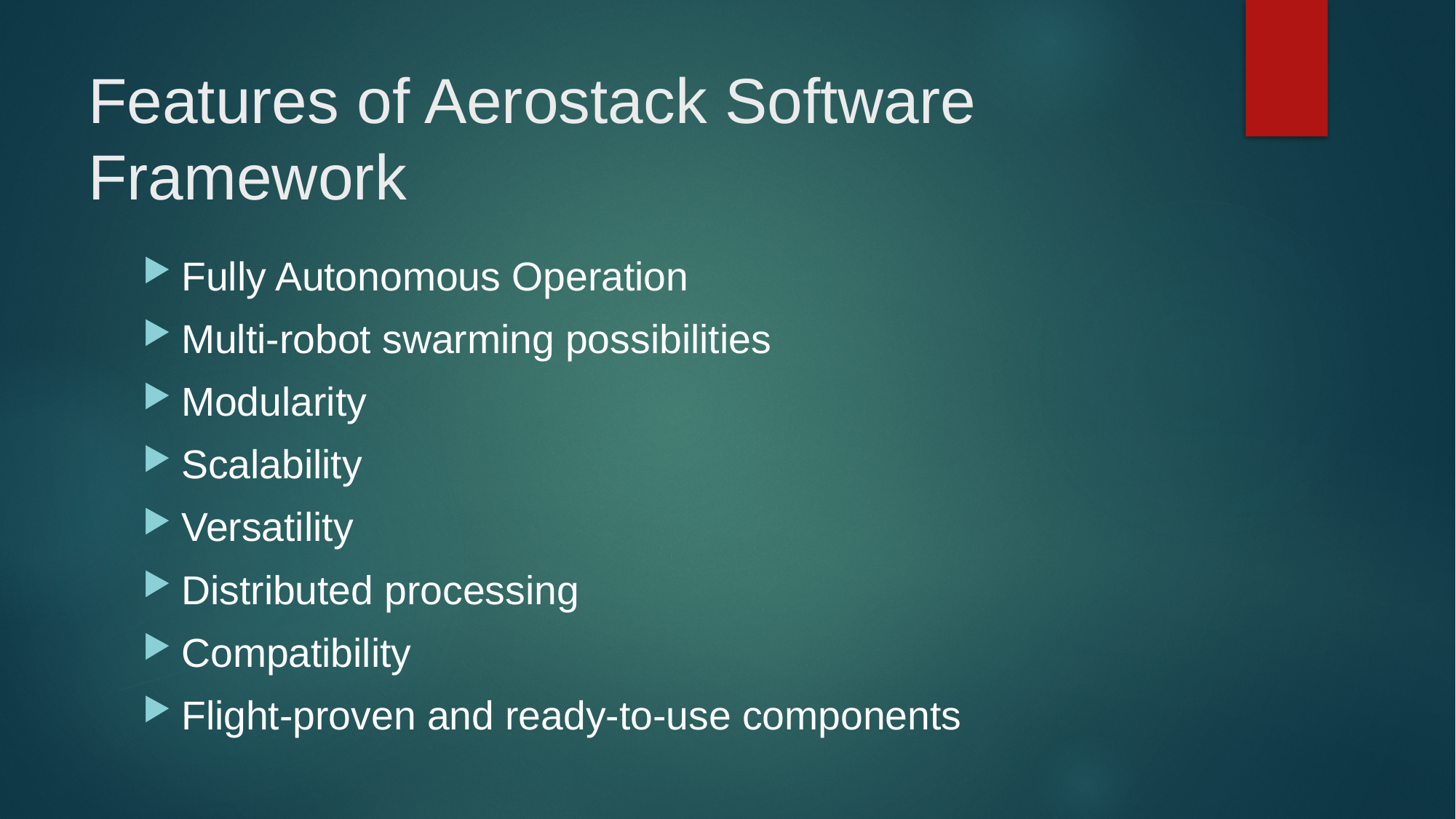

# Features of Aerostack Software Framework
Fully Autonomous Operation
Multi-robot swarming possibilities
Modularity
Scalability
Versatility
Distributed processing
Compatibility
Flight-proven and ready-to-use components